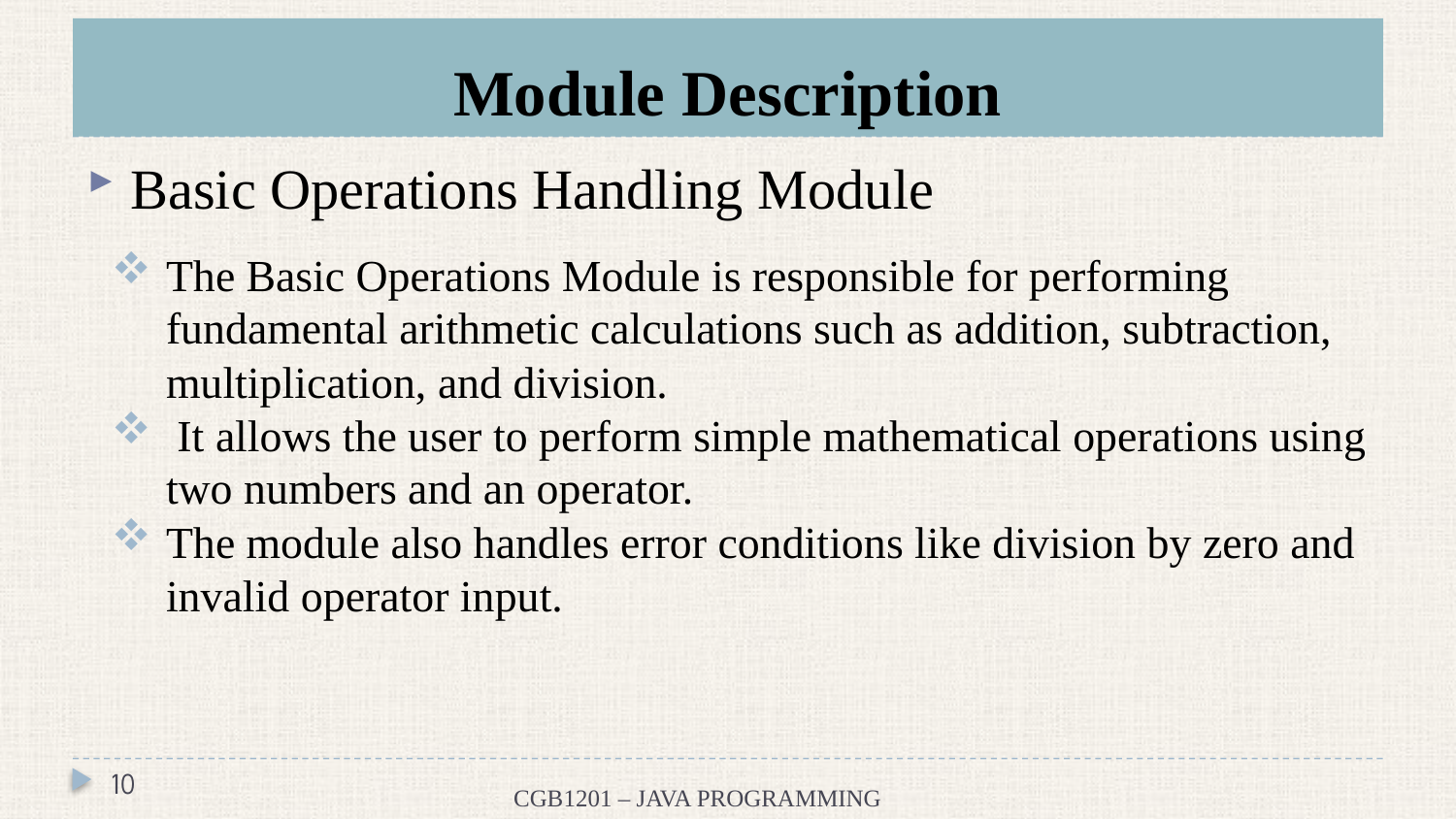

# Module Description
Basic Operations Handling Module
The Basic Operations Module is responsible for performing fundamental arithmetic calculations such as addition, subtraction, multiplication, and division.
 It allows the user to perform simple mathematical operations using two numbers and an operator.
The module also handles error conditions like division by zero and invalid operator input.

10
CGB1201 – JAVA PROGRAMMING